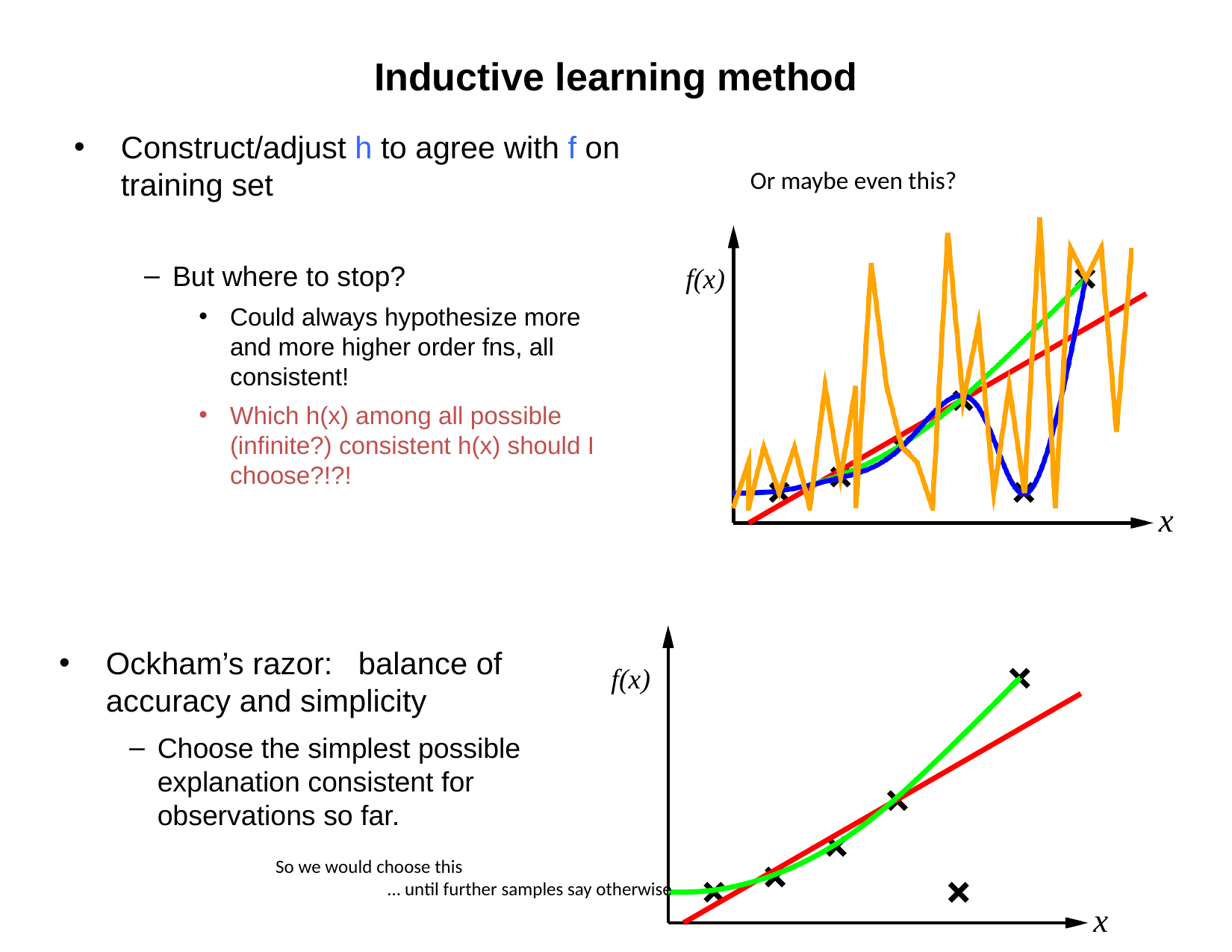

# Inductive learning method
Construct/adjust h to agree with f on training set

But where to stop?
Could always hypothesize more and more higher order fns, all consistent!
Which h(x) among all possible (infinite?) consistent h(x) should I choose?!?!

Or maybe even this?

f(x)

x

Ockham’s razor:   balance of accuracy and simplicity
Choose the simplest possible explanation consistent for observations so far.

f(x)

x

So we would choose this
	… until further samples say otherwise